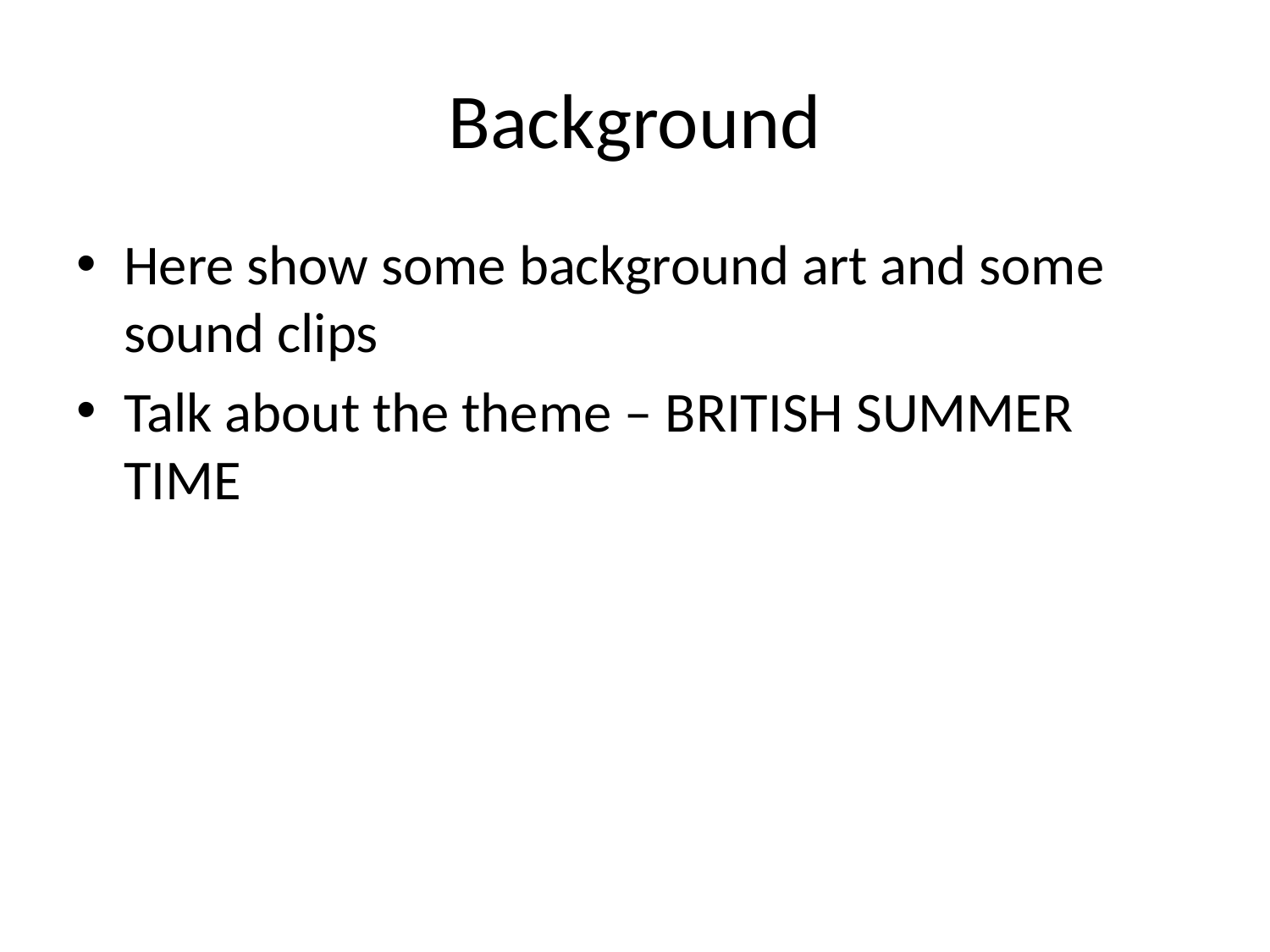

# Background
Here show some background art and some sound clips
Talk about the theme – BRITISH SUMMER TIME